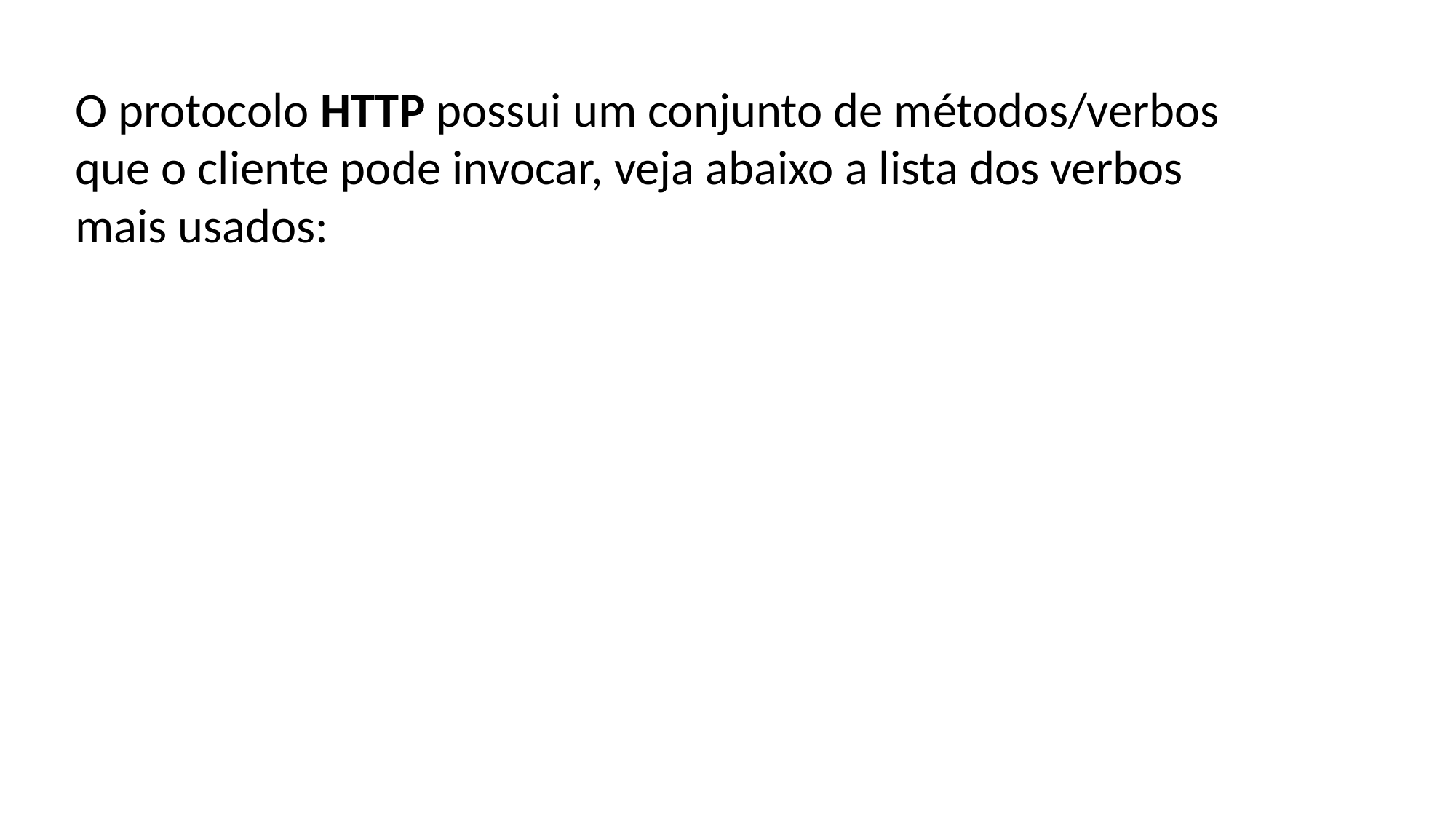

O protocolo HTTP possui um conjunto de métodos/verbos que o cliente pode invocar, veja abaixo a lista dos verbos mais usados: